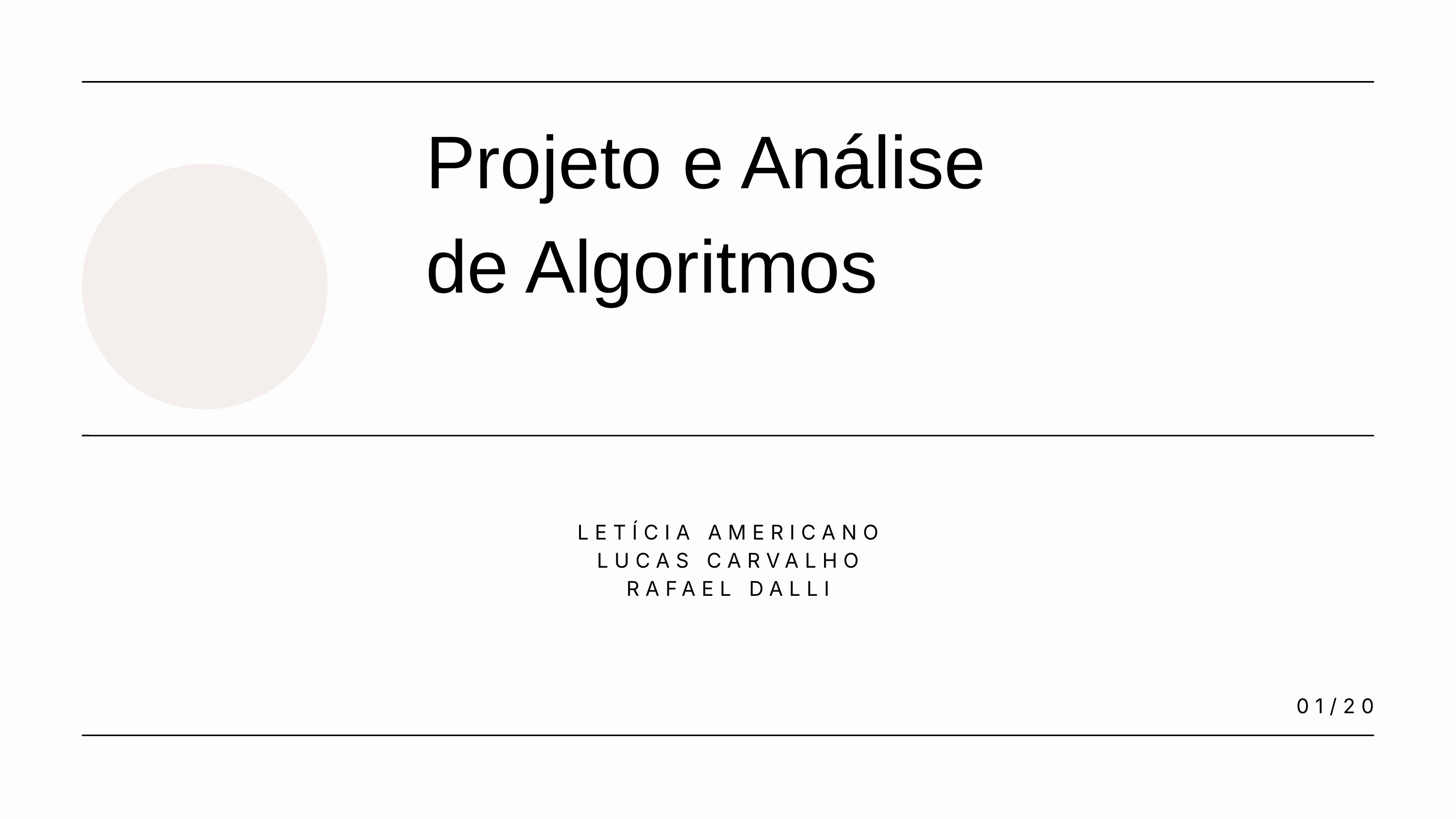

Projeto e Análise de Algoritmos

LETÍCIA AMERICANO
LUCAS CARVALHO
RAFAEL DALLI
01/20